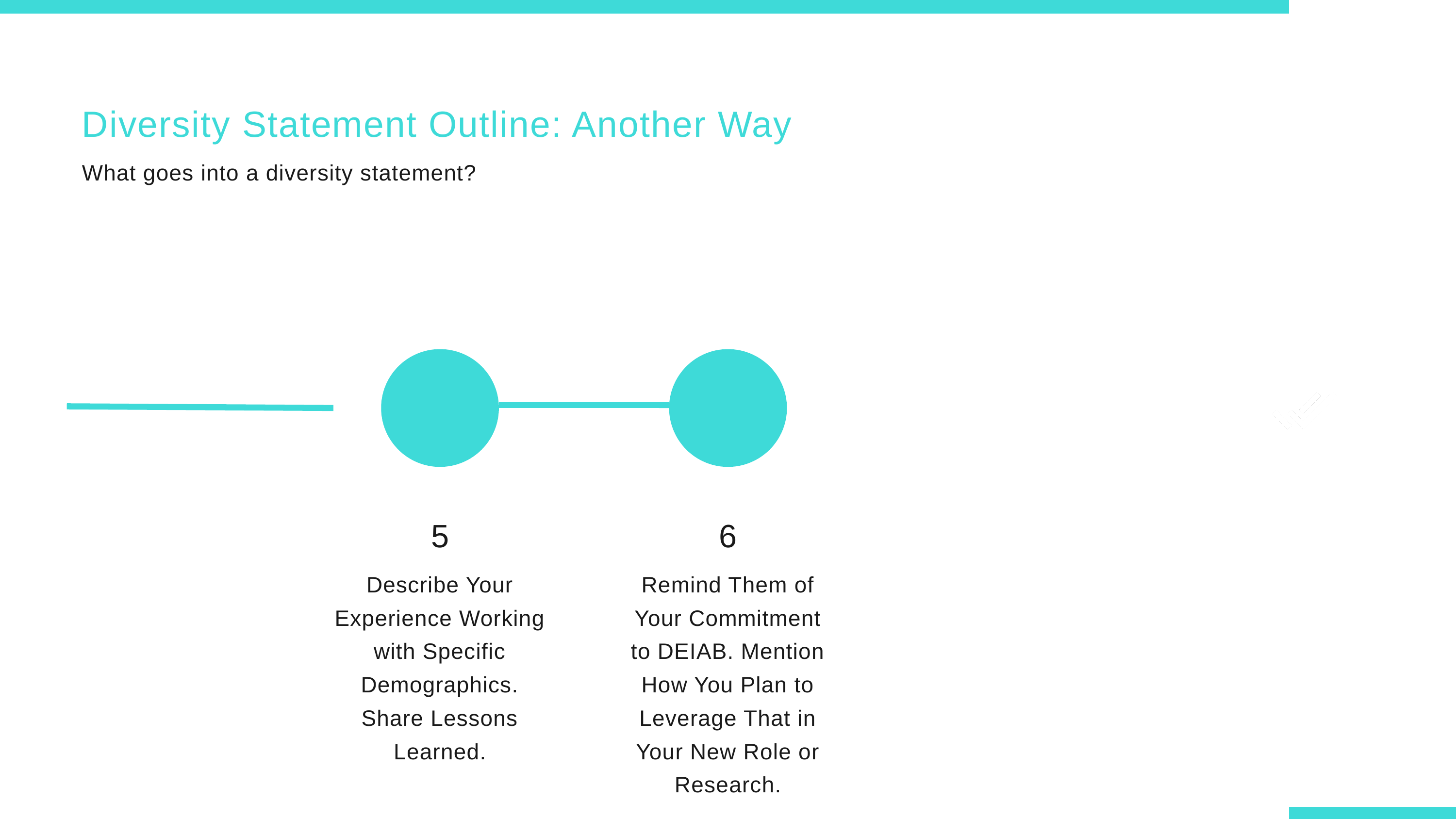

Diversity Statement Outline: Another Way
What goes into a diversity statement?

5
Describe Your Experience Working with Specific Demographics. Share Lessons Learned.
6
Remind Them of Your Commitment to DEIAB. Mention How You Plan to Leverage That in Your New Role or Research.